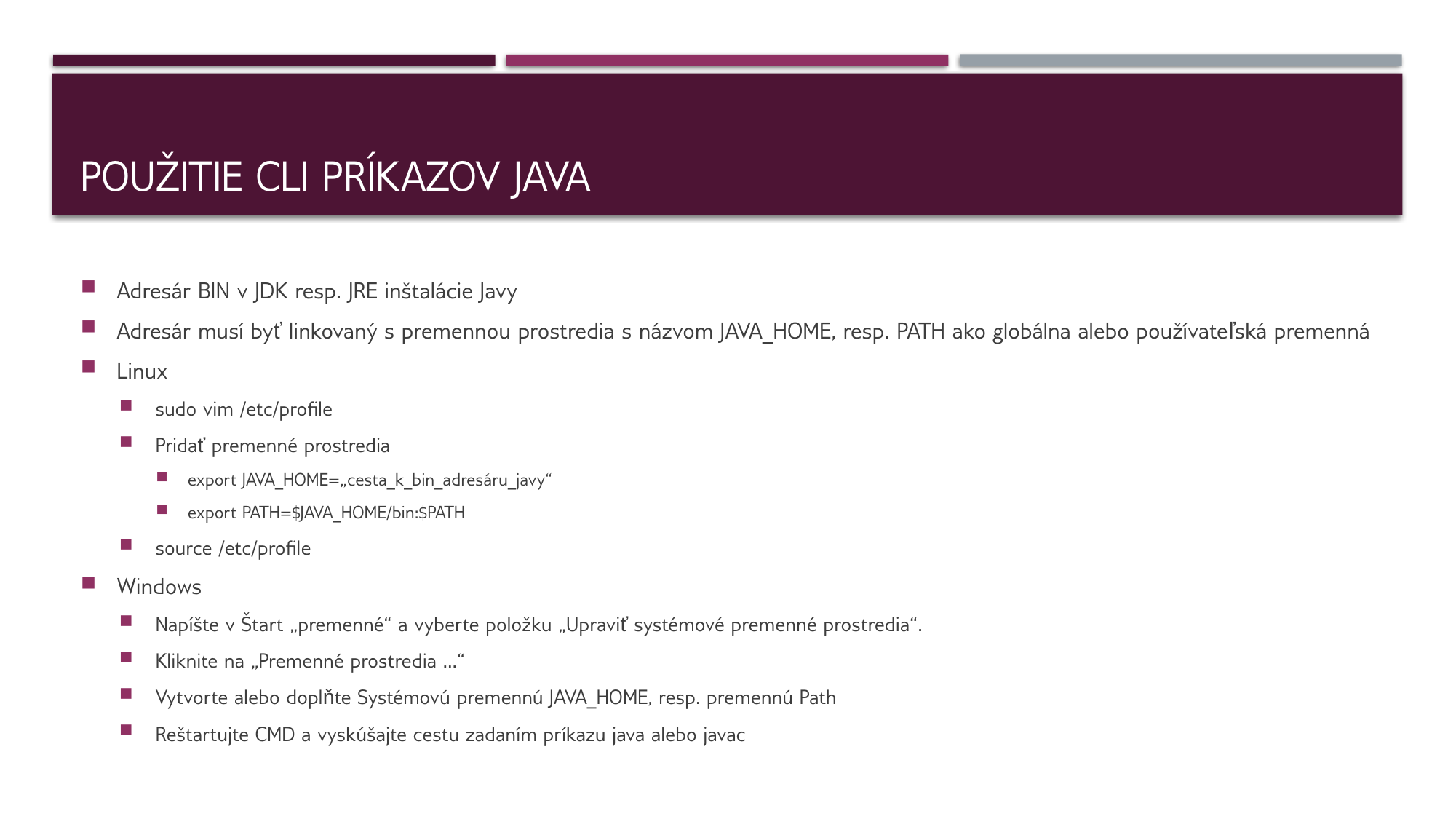

# Použitie CLI príkazov JAVA
Adresár BIN v JDK resp. JRE inštalácie Javy
Adresár musí byť linkovaný s premennou prostredia s názvom JAVA_HOME, resp. PATH ako globálna alebo používateľská premenná
Linux
sudo vim /etc/profile
Pridať premenné prostredia
export JAVA_HOME=„cesta_k_bin_adresáru_javy“
export PATH=$JAVA_HOME/bin:$PATH
source /etc/profile
Windows
Napíšte v Štart „premenné“ a vyberte položku „Upraviť systémové premenné prostredia“.
Kliknite na „Premenné prostredia ...“
Vytvorte alebo doplňte Systémovú premennú JAVA_HOME, resp. premennú Path
Reštartujte CMD a vyskúšajte cestu zadaním príkazu java alebo javac